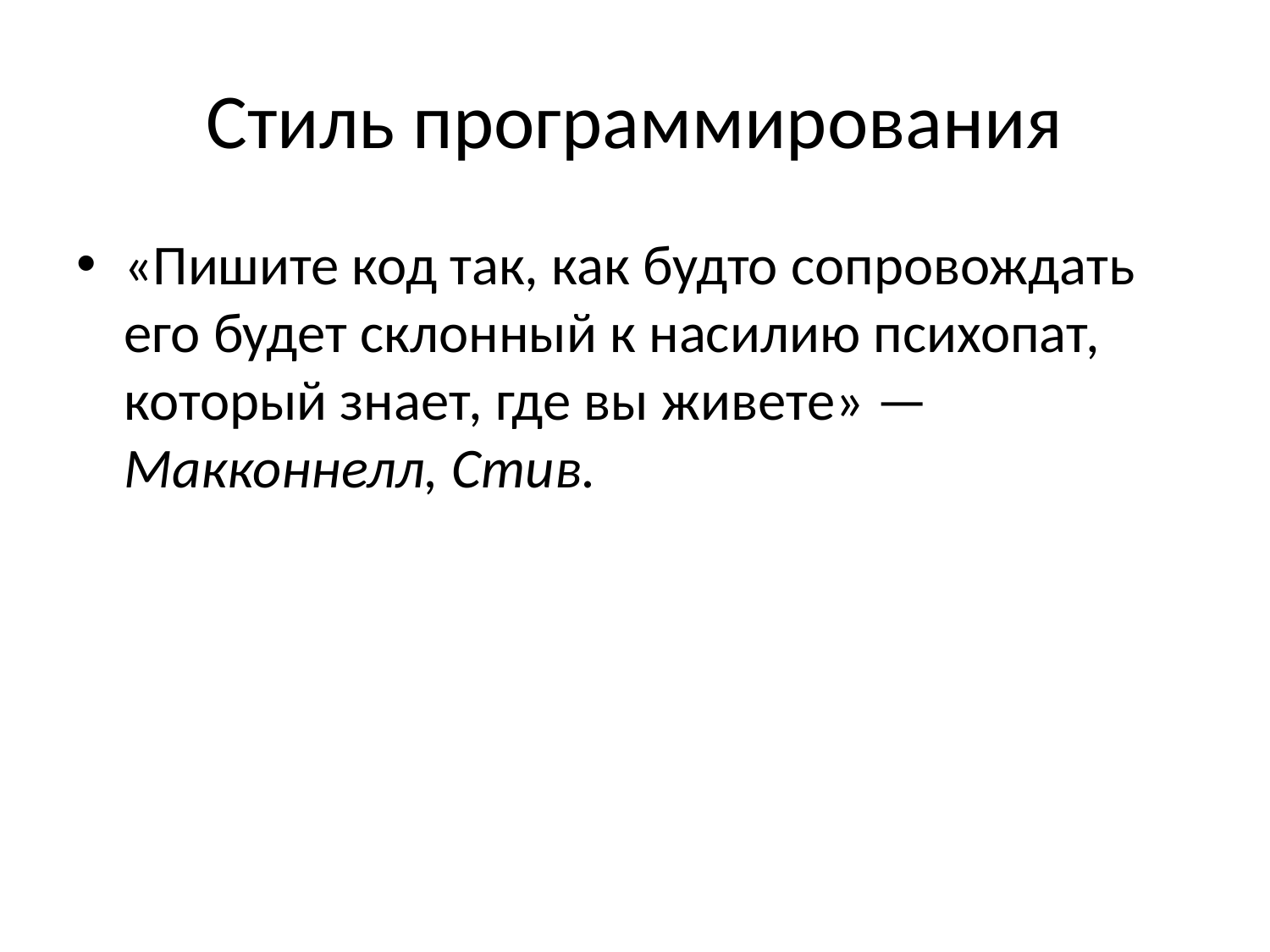

# Стиль программирования
«Пишите код так, как будто сопровождать его будет склонный к насилию психопат, который знает, где вы живете» — Макконнелл, Стив.